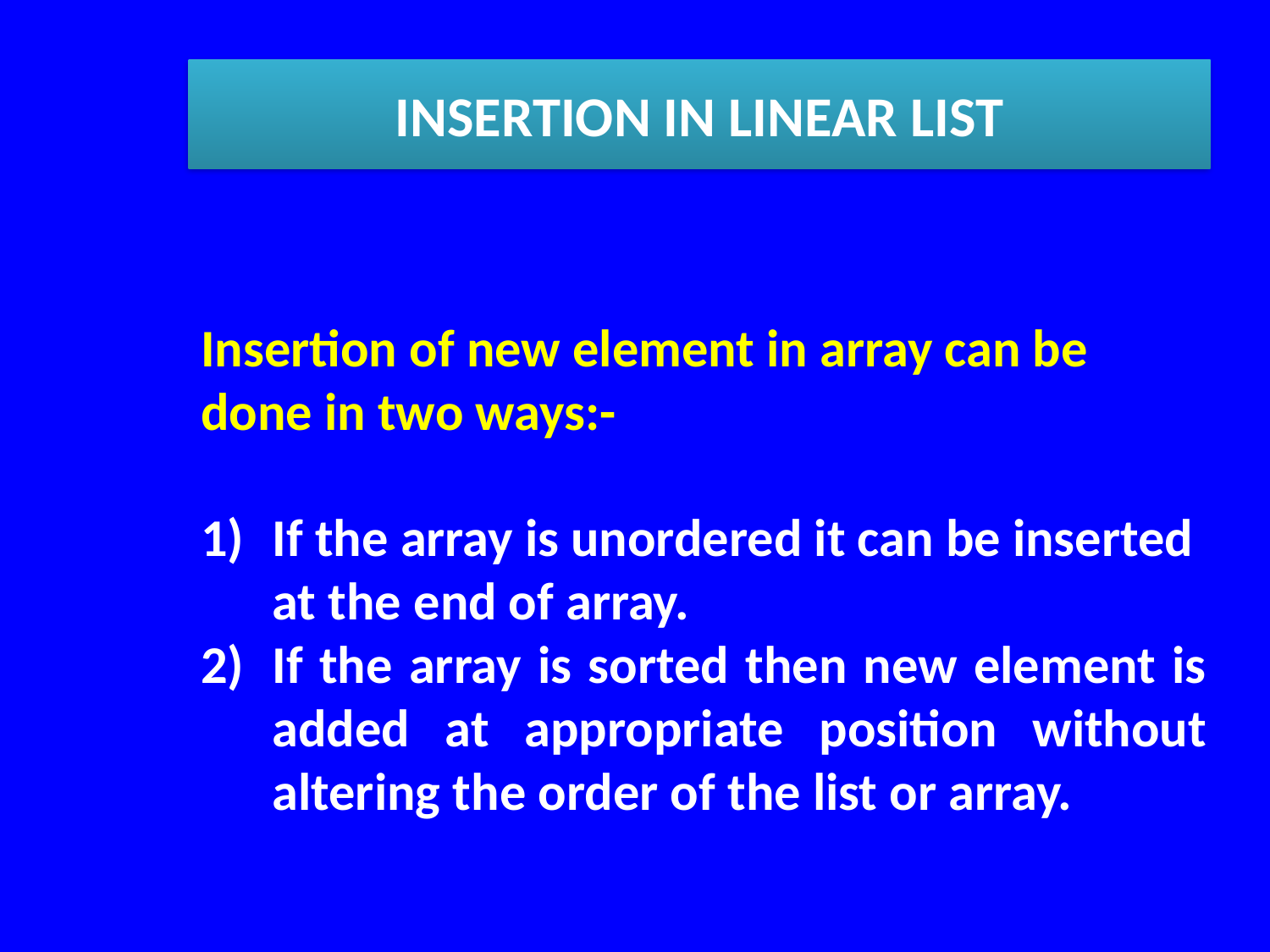

INSERTION IN LINEAR LIST
Insertion of new element in array can be done in two ways:-

If the array is unordered it can be inserted at the end of array.
If the array is sorted then new element is added at appropriate position without altering the order of the list or array.